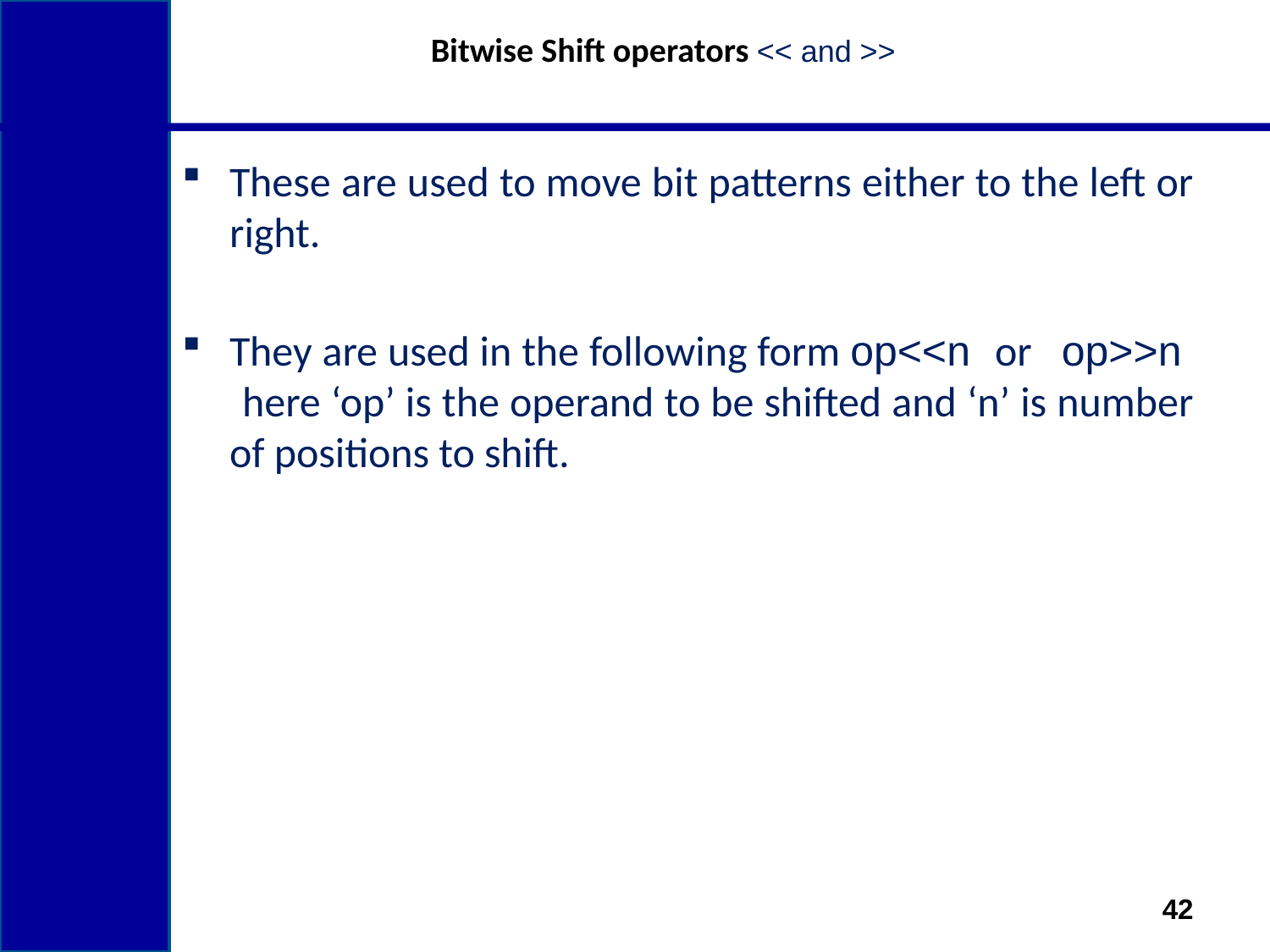

# Bitwise Shift operators << and >>
These are used to move bit patterns either to the left or right.

They are used in the following form op<<n  or   op>>n   here ‘op’ is the operand to be shifted and ‘n’ is number of positions to shift.
42